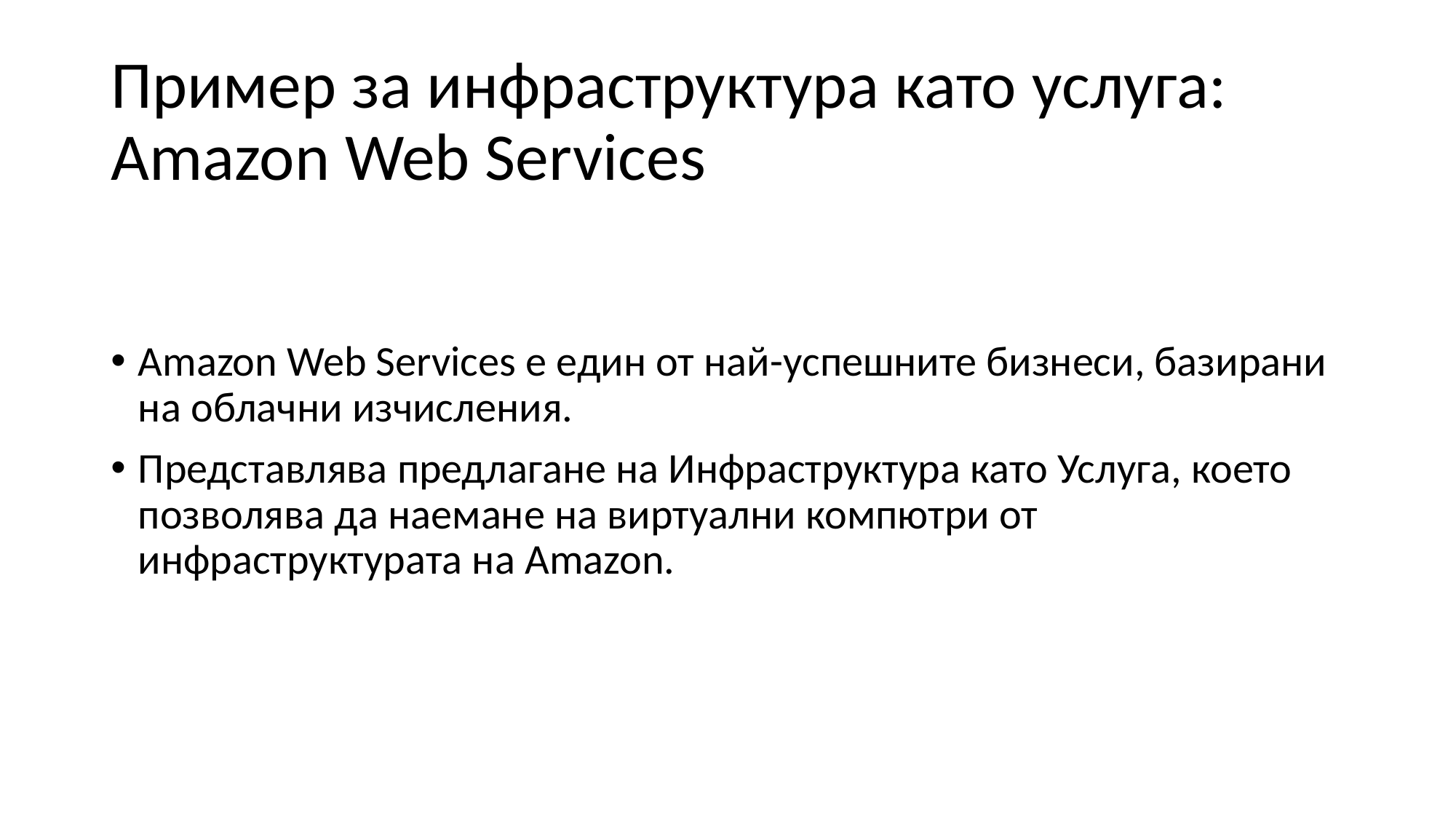

# Пример за инфраструктура като услуга: Amazon Web Services
Amazon Web Services е един от най-успешните бизнеси, базирани на облачни изчисления.
Представлява предлагане на Инфраструктура като Услуга, което позволява да наемане на виртуални компютри от инфраструктурата на Amazon.